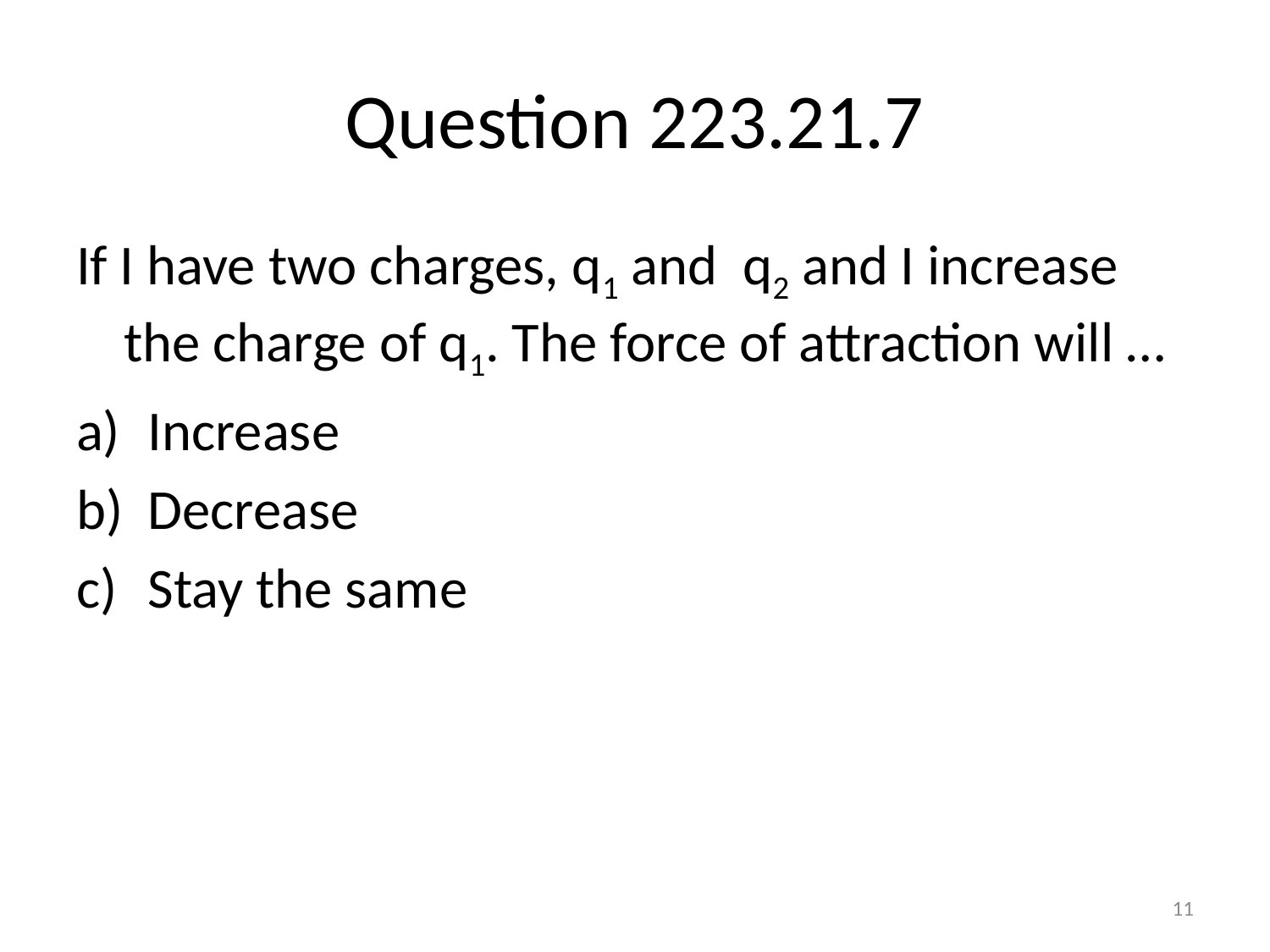

# Question 223.21.7
If I have two charges, q1 and  q2 and I increase the charge of q1. The force of attraction will …
Increase
Decrease
Stay the same
11